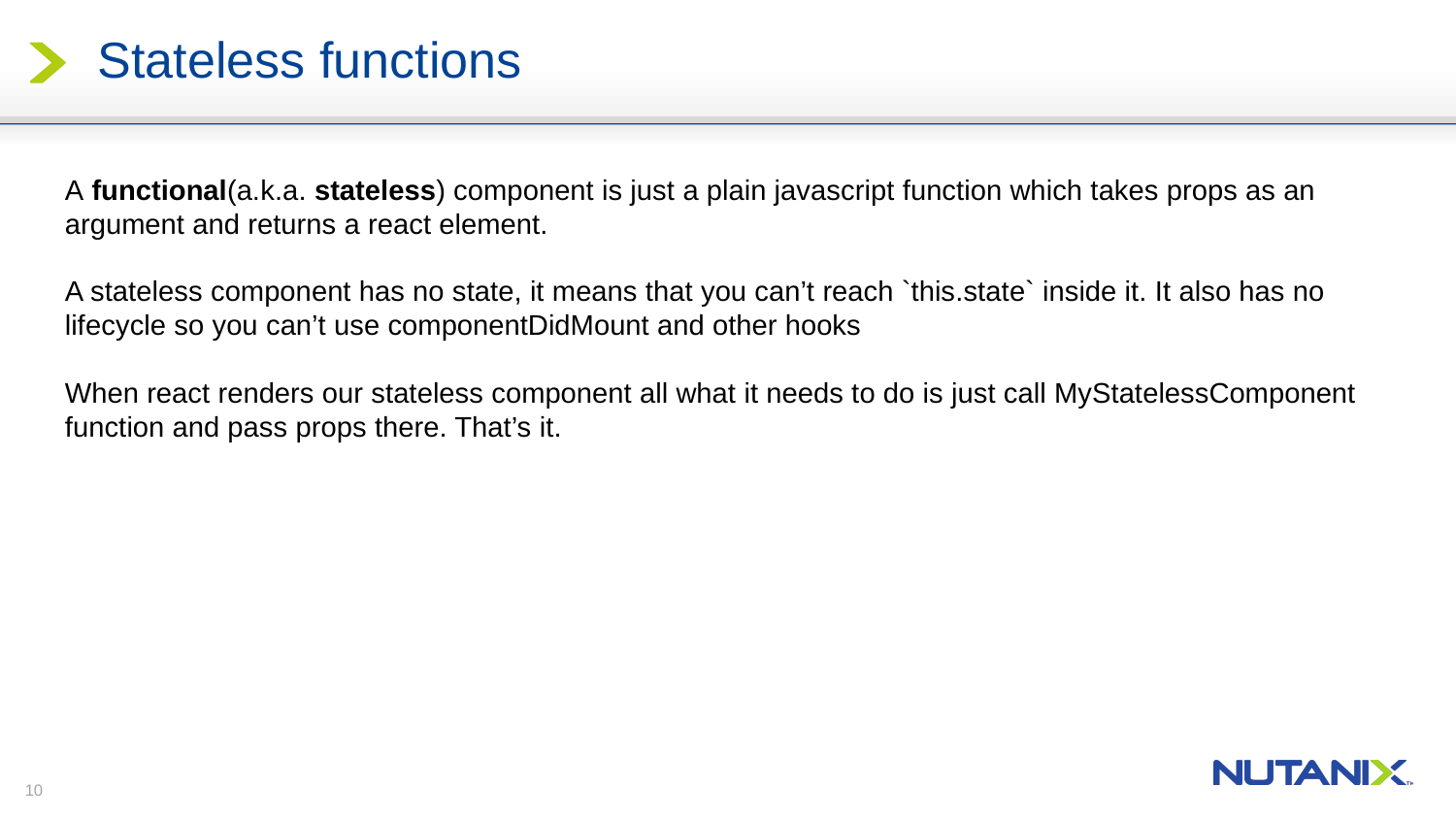

# Stateless functions
A functional(a.k.a. stateless) component is just a plain javascript function which takes props as an argument and returns a react element.

A stateless component has no state, it means that you can’t reach `this.state` inside it. It also has no lifecycle so you can’t use componentDidMount and other hooks

When react renders our stateless component all what it needs to do is just call MyStatelessComponent function and pass props there. That’s it.